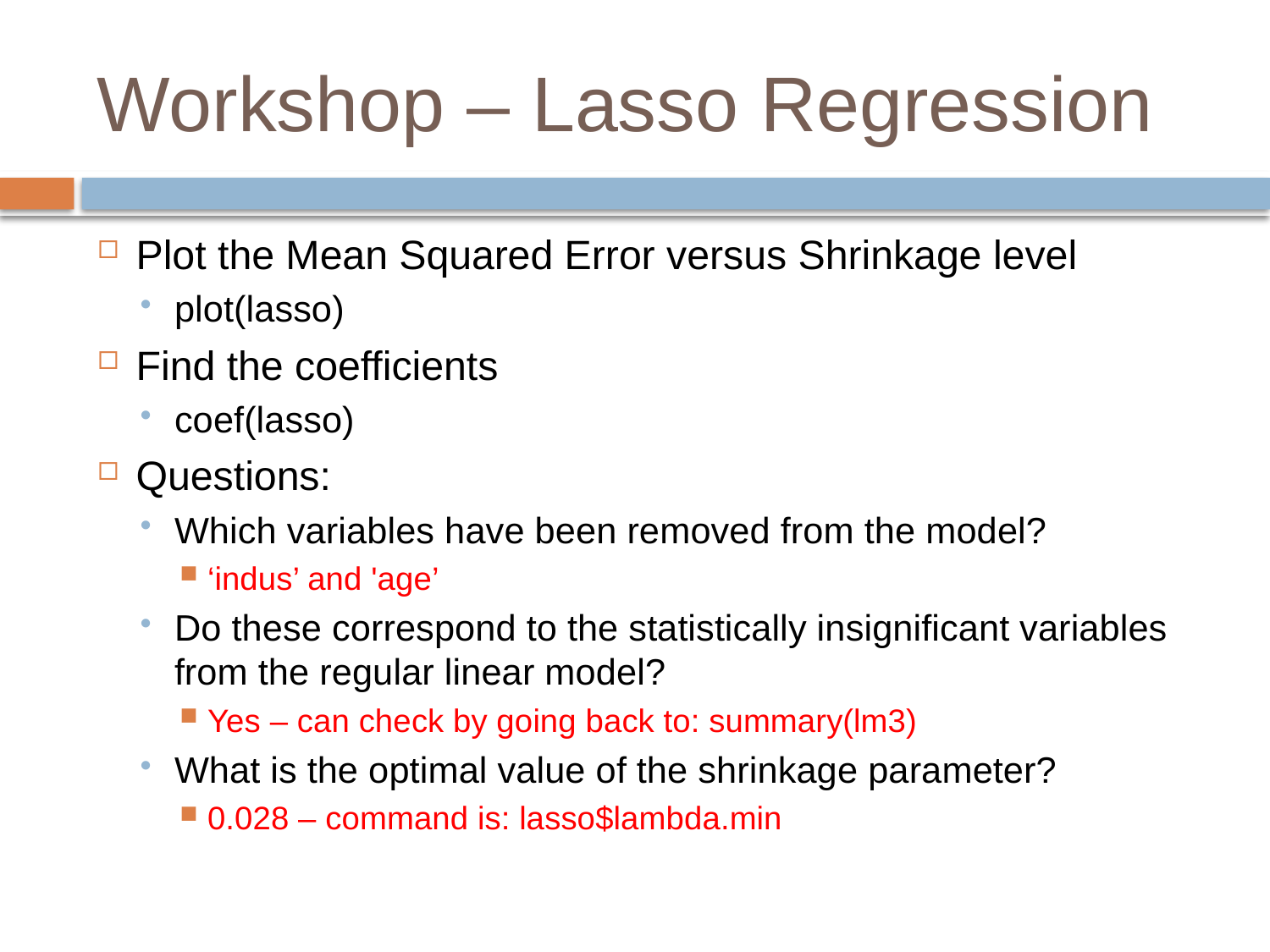

# Workshop – Lasso Regression
Plot the Mean Squared Error versus Shrinkage level
plot(lasso)
Find the coefficients
coef(lasso)
Questions:
Which variables have been removed from the model?
‘indus’ and 'age’
Do these correspond to the statistically insignificant variables from the regular linear model?
Yes – can check by going back to: summary(lm3)
What is the optimal value of the shrinkage parameter?
0.028 – command is: lasso$lambda.min